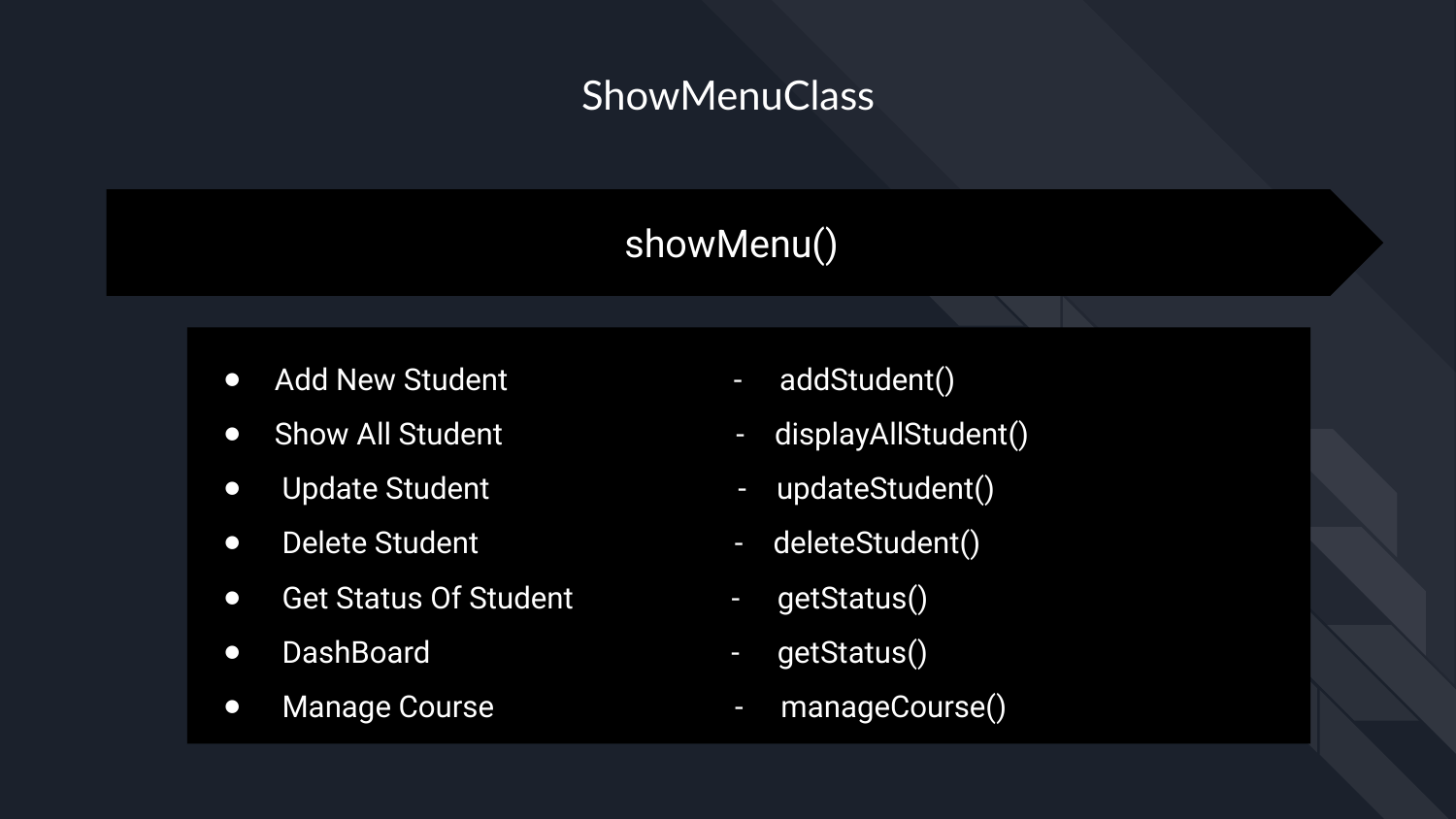

ShowMenuClass
showMenu()
Add New Student                              -     addStudent()
Show All Student                               -    displayAllStudent()
 Update Student                                 -    updateStudent()
 Delete Student                                  -    deleteStudent()
 Get Status Of Student                     -     getStatus()
 DashBoard                                        -     getStatus()
 Manage Course                                -     manageCourse()